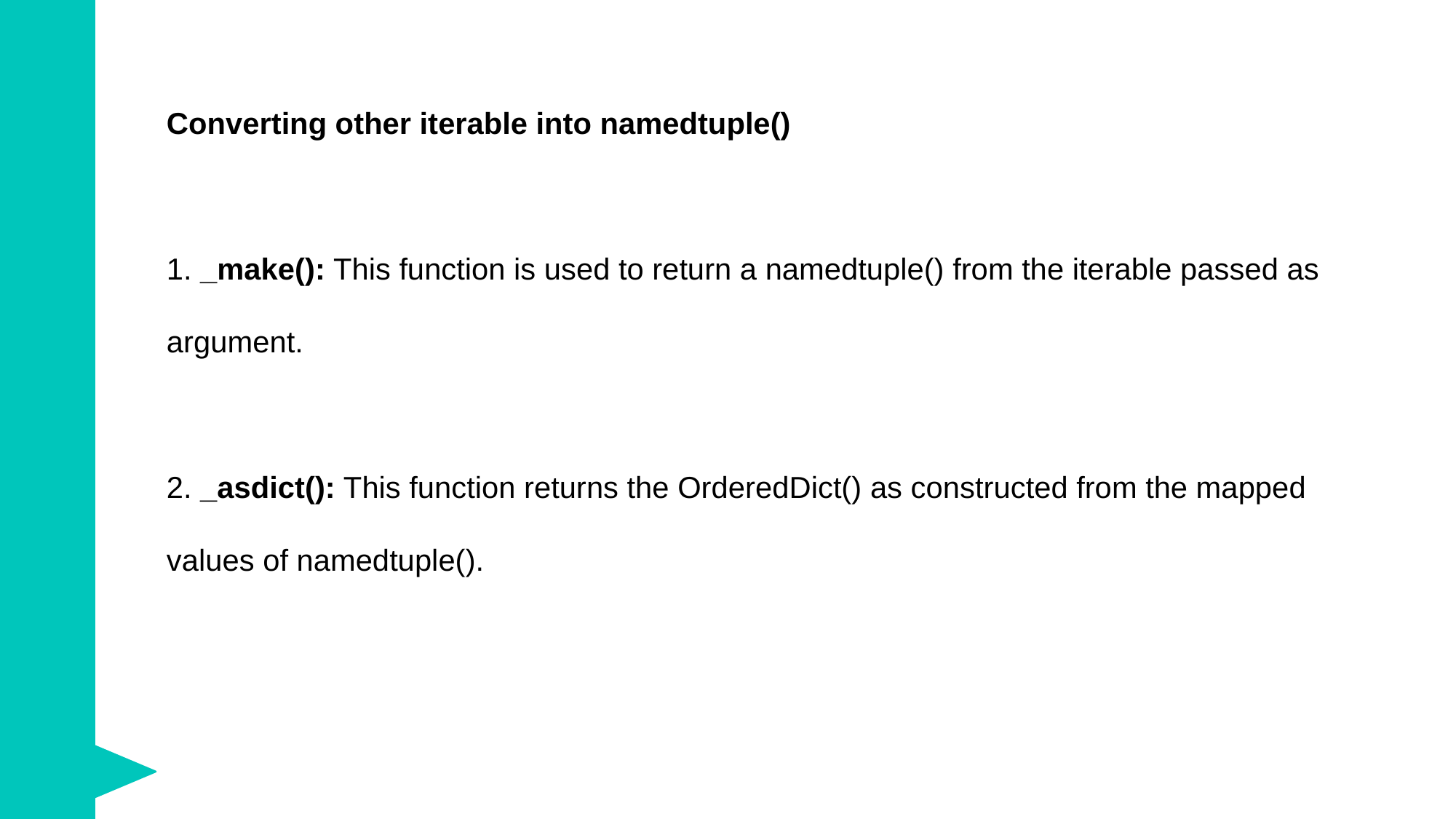

Converting other iterable into namedtuple()

1. _make(): This function is used to return a namedtuple() from the iterable passed as argument.

2. _asdict(): This function returns the OrderedDict() as constructed from the mapped values of namedtuple().